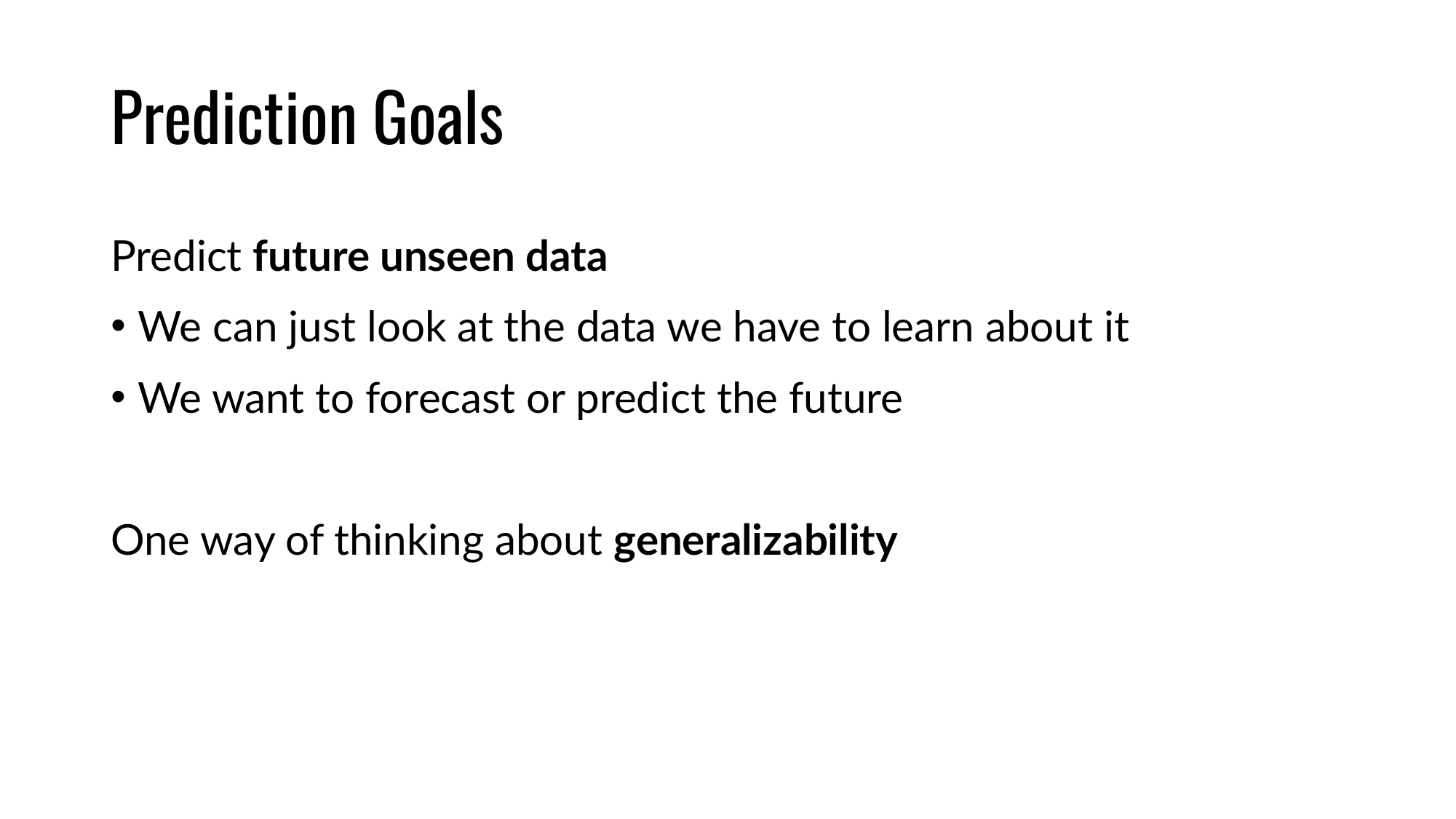

# Prediction Goals
Predict future unseen data
We can just look at the data we have to learn about it
We want to forecast or predict the future

One way of thinking about generalizability